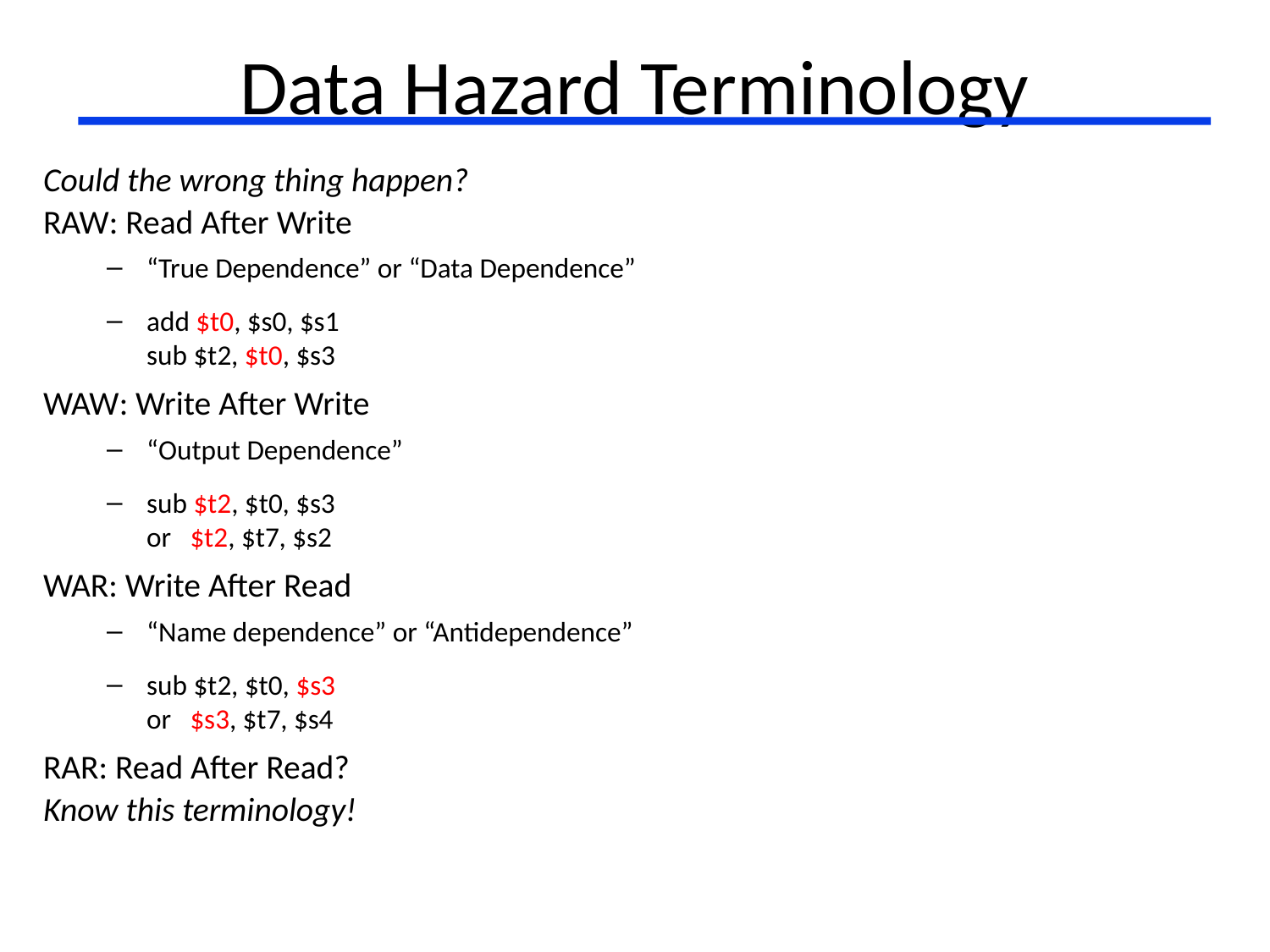

Data Hazard Terminology

Could the wrong thing happen?
RAW: Read After Write
“True Dependence” or “Data Dependence”
add $t0, $s0, $s1
sub $t2, $t0, $s3
WAW: Write After Write
“Output Dependence”
sub $t2, $t0, $s3
or   $t2, $t7, $s2
WAR: Write After Read
“Name dependence” or “Antidependence”
sub $t2, $t0, $s3
or   $s3, $t7, $s4
RAR: Read After Read?
Know this terminology!